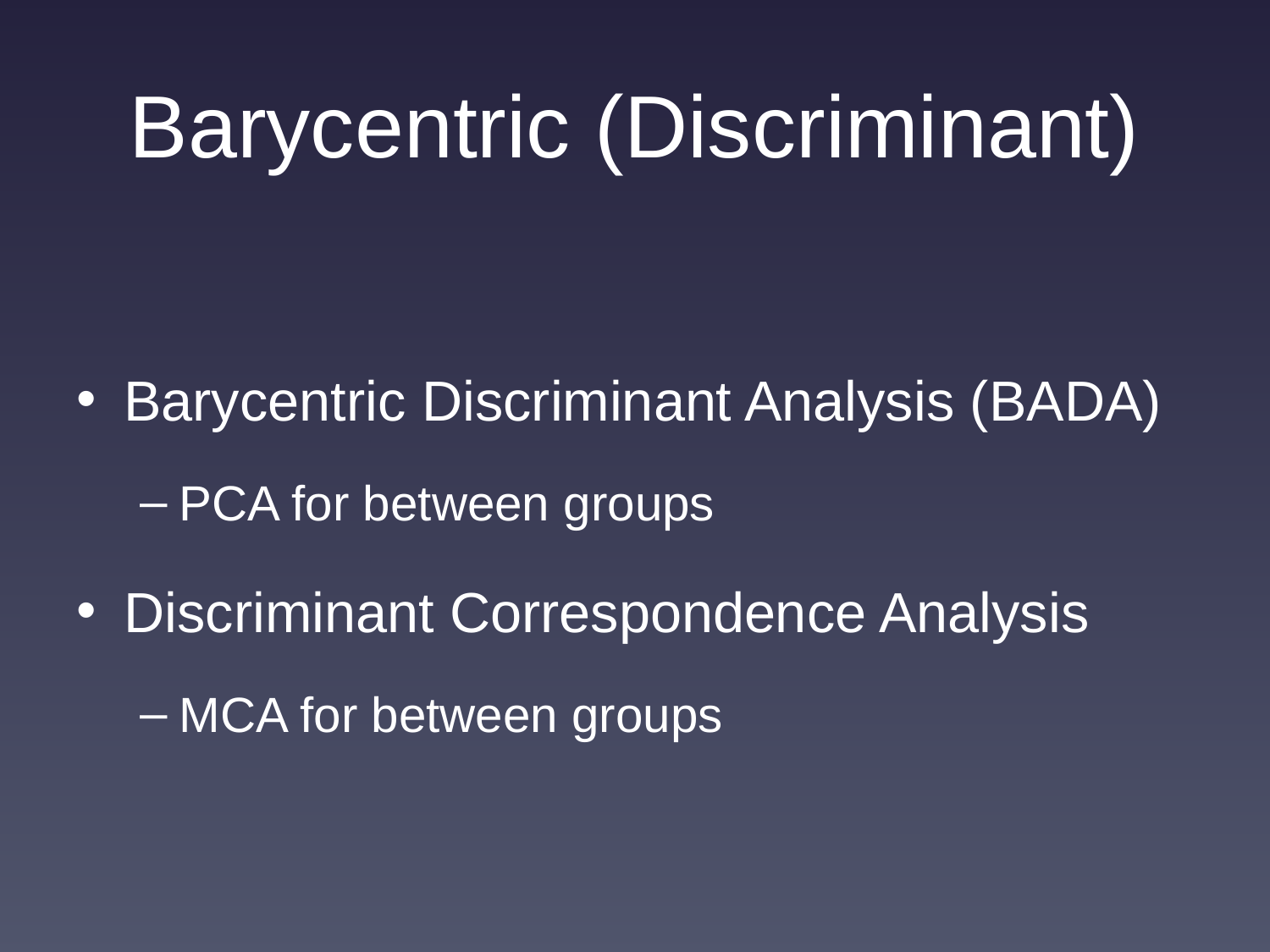

# Barycentric (Discriminant)
Barycentric Discriminant Analysis (BADA)
PCA for between groups
Discriminant Correspondence Analysis
MCA for between groups